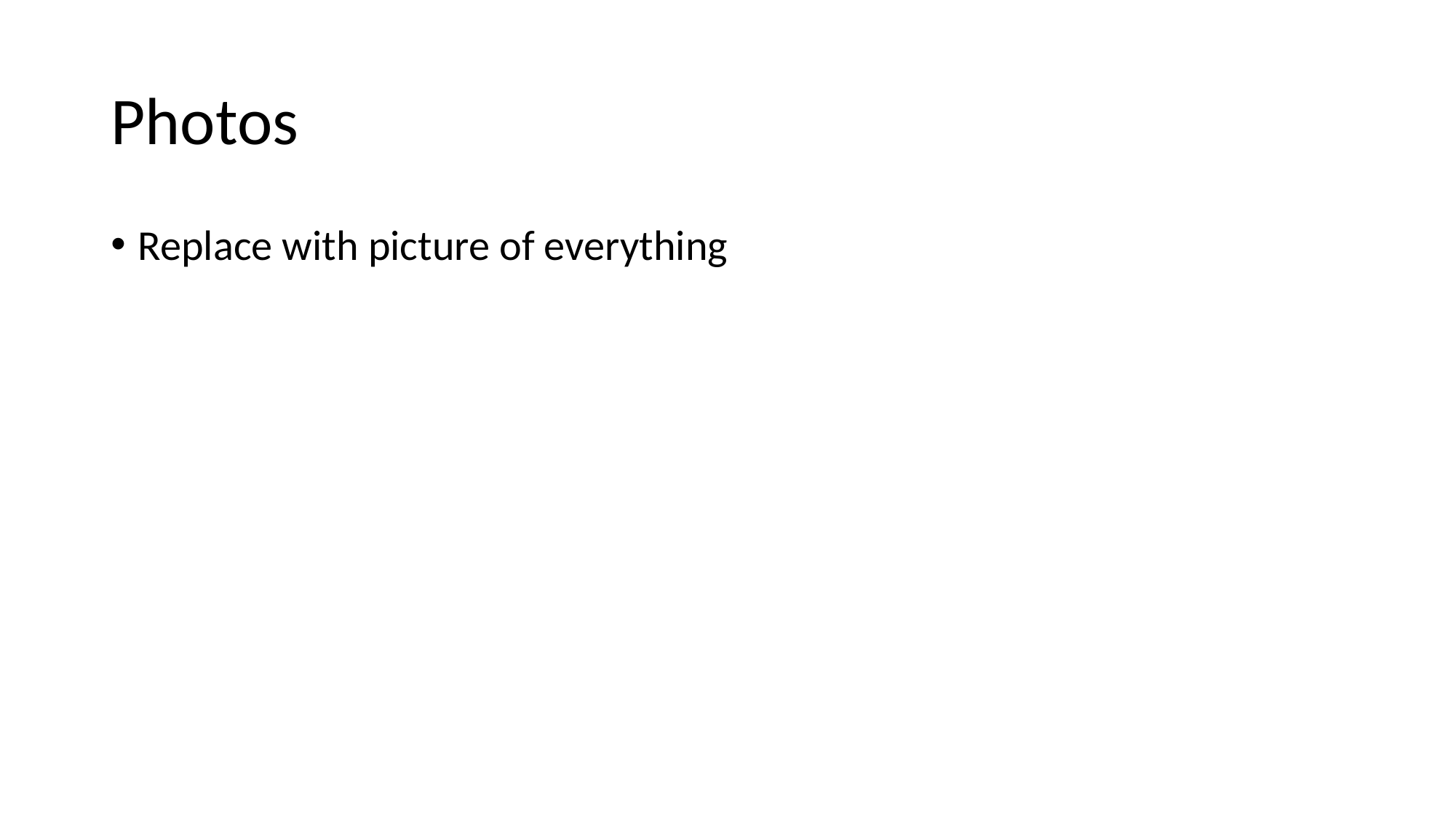

# Photos
Replace with picture of everything